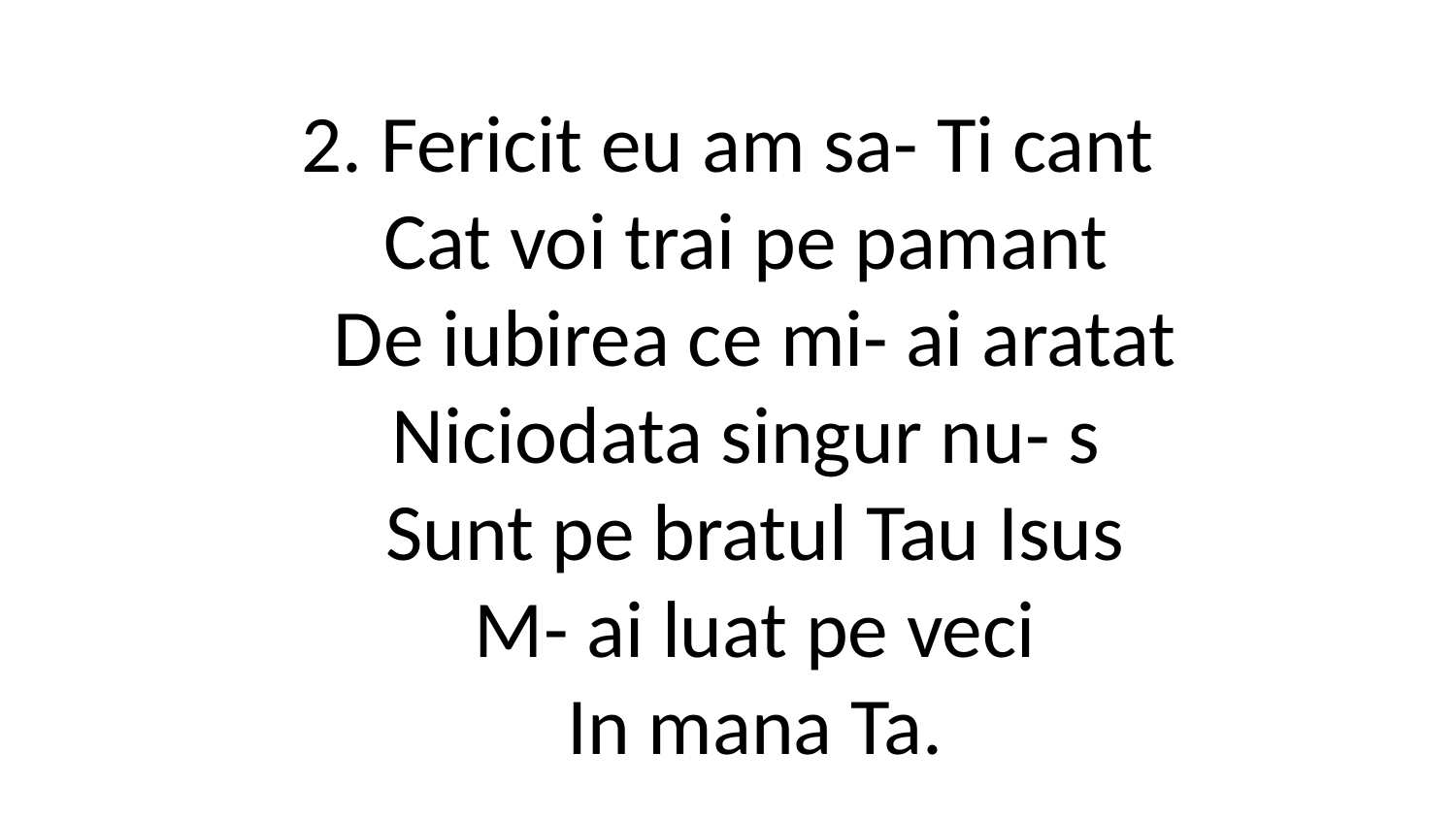

2. Fericit eu am sa- Ti cant
   Cat voi trai pe pamant
   De iubirea ce mi- ai aratat
   Niciodata singur nu- s
   Sunt pe bratul Tau Isus
   M- ai luat pe veci
   In mana Ta.